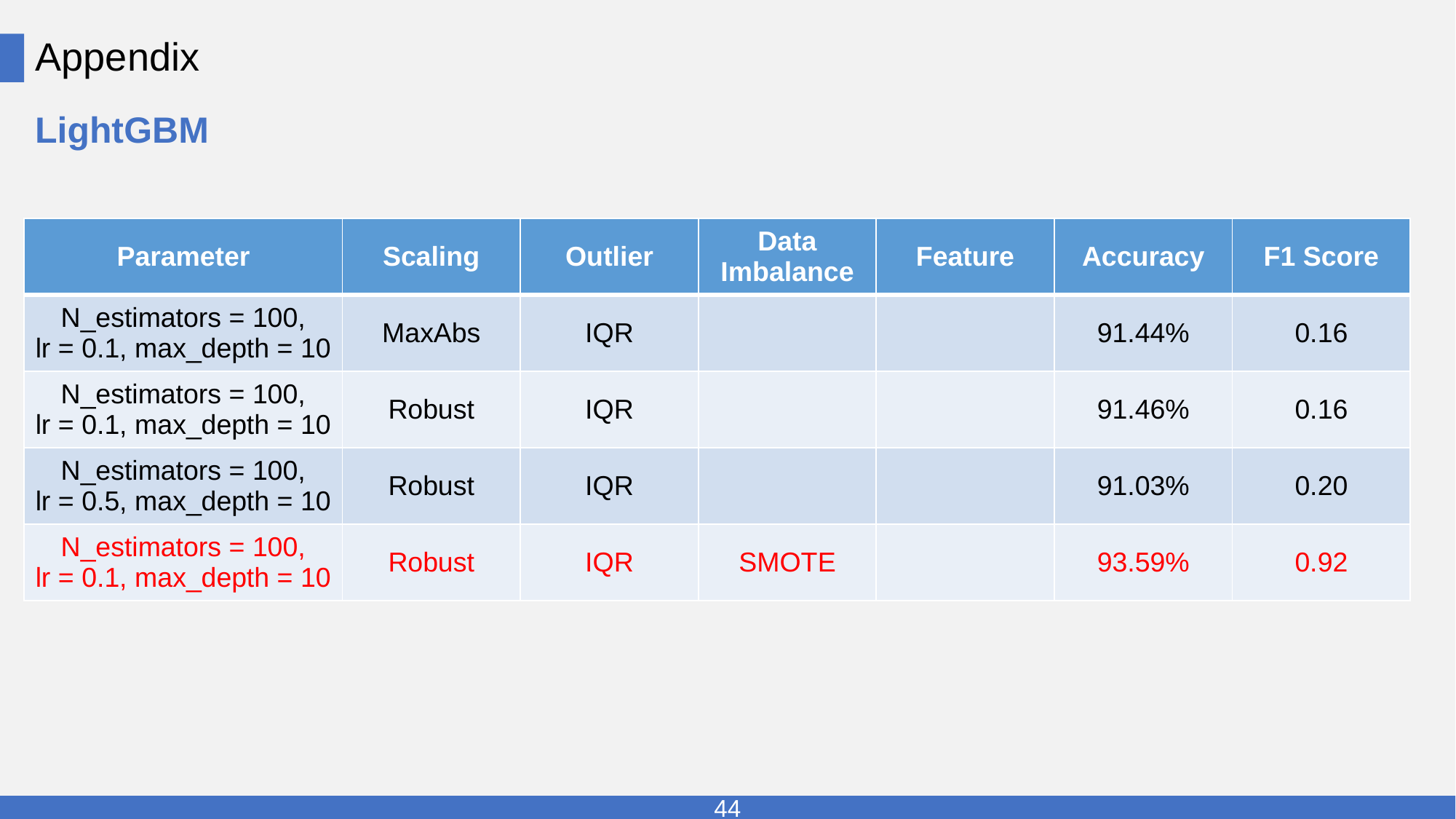

# Appendix
LightGBM
| Parameter | Scaling | Outlier | Data Imbalance | Feature | Accuracy | F1 Score |
| --- | --- | --- | --- | --- | --- | --- |
| N\_estimators = 100, lr = 0.1, max\_depth = 10 | MaxAbs | IQR |  |  | 91.44% | 0.16 |
| N\_estimators = 100, lr = 0.1, max\_depth = 10 | Robust | IQR |  |  | 91.46% | 0.16 |
| N\_estimators = 100, lr = 0.5, max\_depth = 10 | Robust | IQR |  |  | 91.03% | 0.20 |
| N\_estimators = 100, lr = 0.1, max\_depth = 10 | Robust | IQR | SMOTE |  | 93.59% | 0.92 |